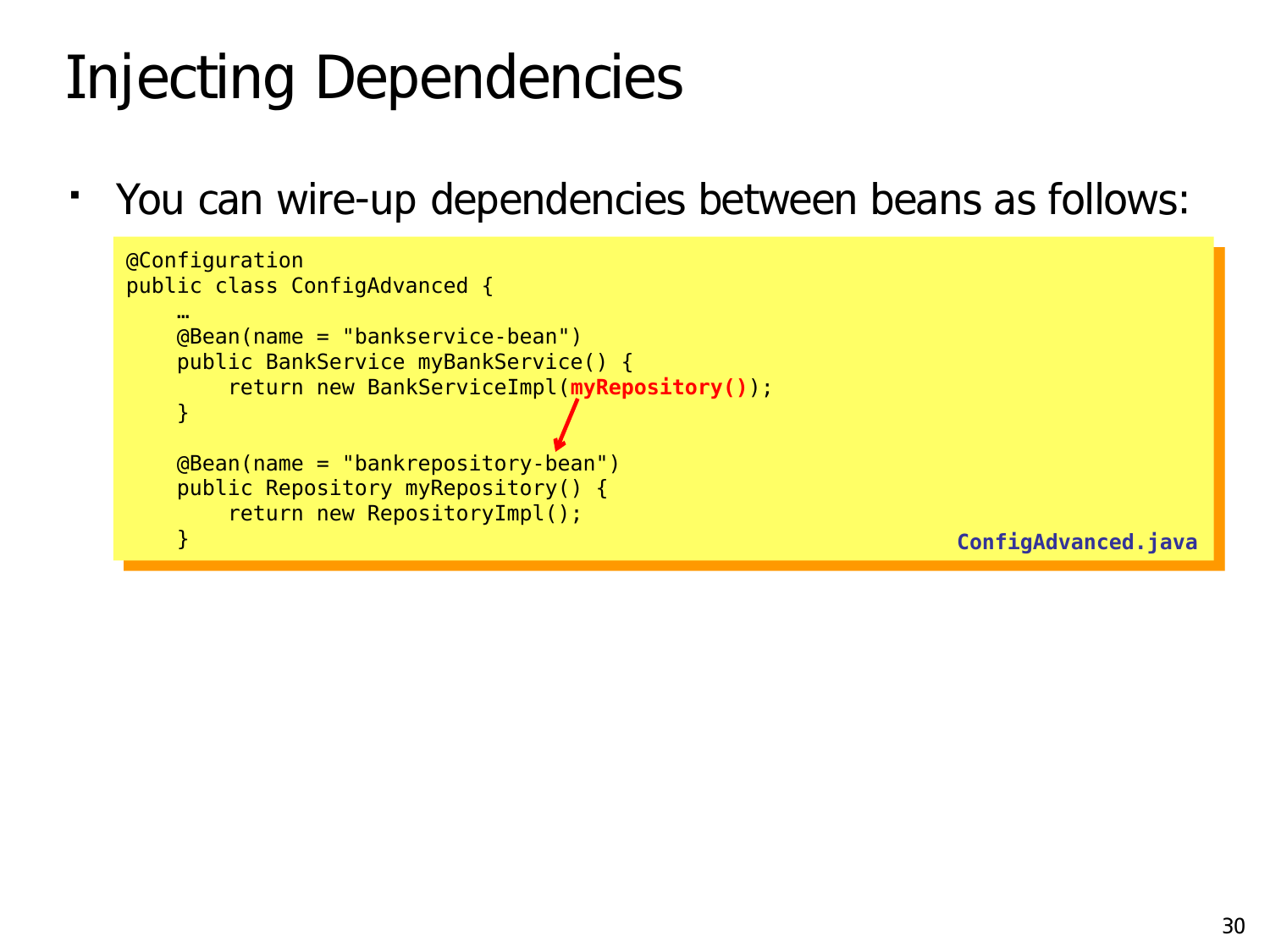

# Injecting Dependencies
You can wire-up dependencies between beans as follows:
@Configuration
public class ConfigAdvanced {
    …
    @Bean(name = "bankservice-bean")
    public BankService myBankService() {
        return new BankServiceImpl(myRepository());
    }

    @Bean(name = "bankrepository-bean")
    public Repository myRepository() {
        return new RepositoryImpl();
    }
ConfigAdvanced.java
30